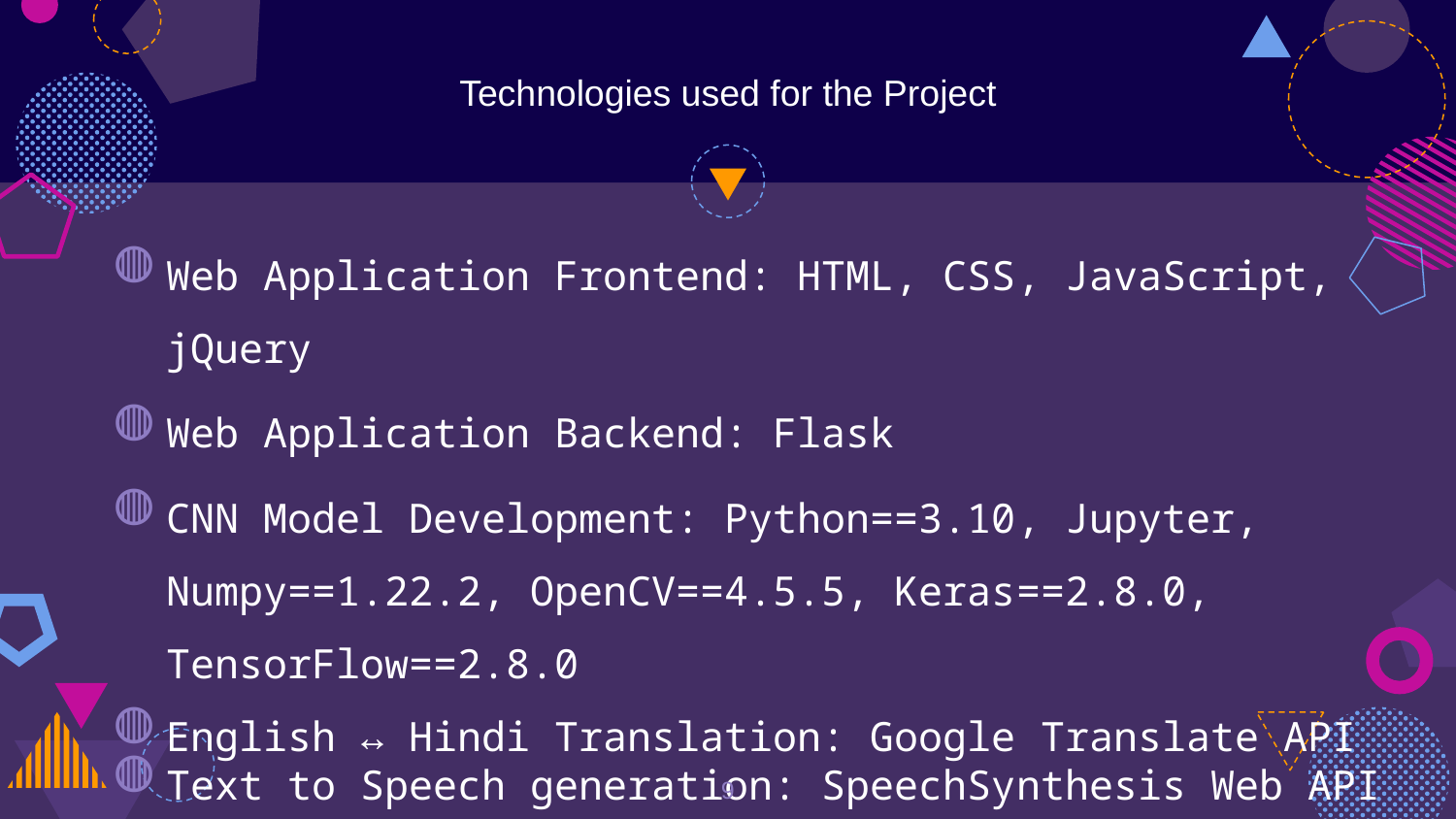

# Technologies used for the Project
Web Application Frontend: HTML, CSS, JavaScript, jQuery
Web Application Backend: Flask
CNN Model Development: Python==3.10, Jupyter, Numpy==1.22.2, OpenCV==4.5.5, Keras==2.8.0, TensorFlow==2.8.0
English ↔ Hindi Translation: Google Translate API
Text to Speech generation: SpeechSynthesis Web API
9